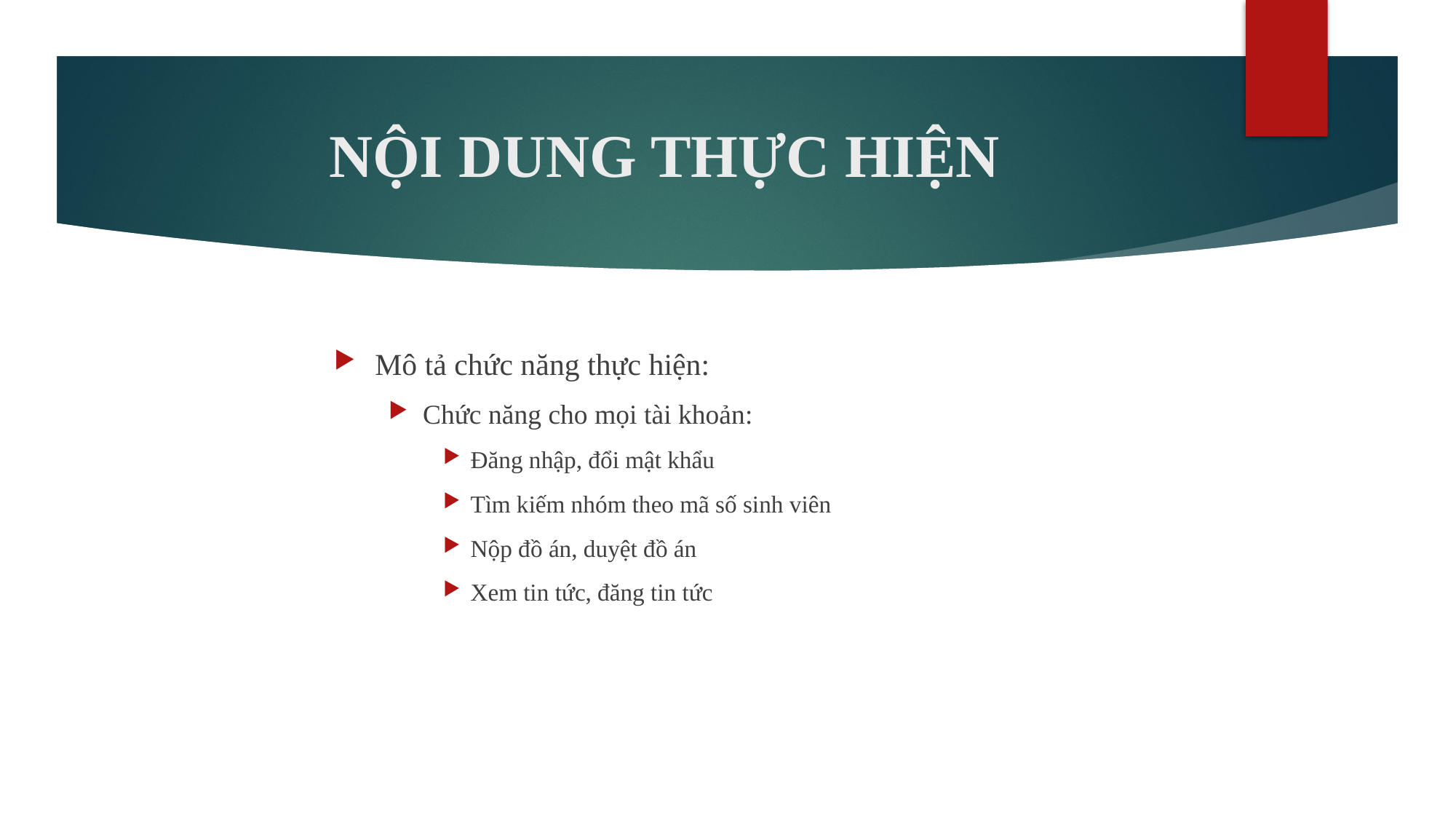

# NỘI DUNG THỰC HIỆN
Mô tả chức năng thực hiện:
Chức năng cho mọi tài khoản:
Đăng nhập, đổi mật khẩu
Tìm kiếm nhóm theo mã số sinh viên
Nộp đồ án, duyệt đồ án
Xem tin tức, đăng tin tức